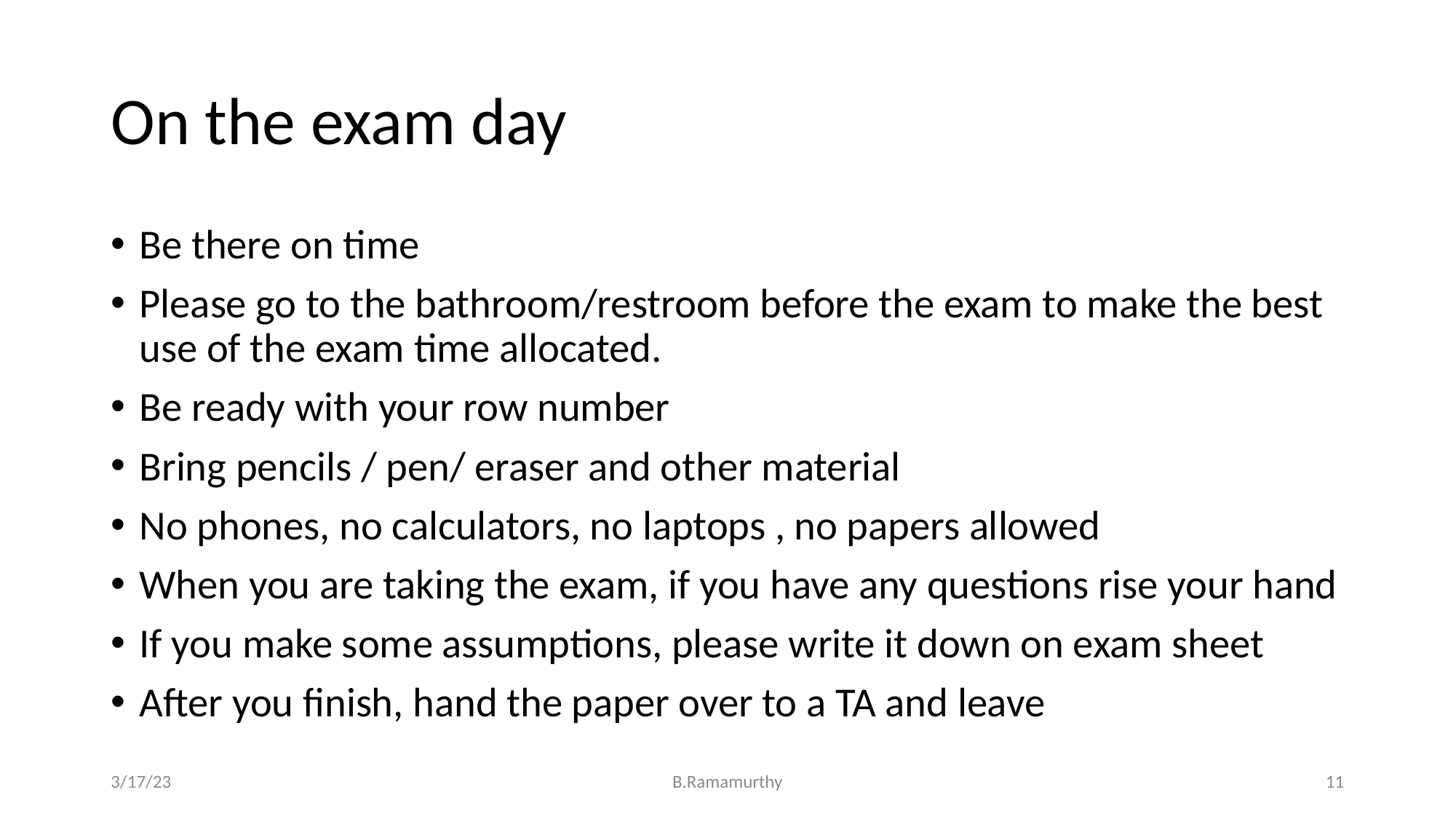

# On the exam day
Be there on time
Please go to the bathroom/restroom before the exam to make the best use of the exam time allocated.
Be ready with your row number
Bring pencils / pen/ eraser and other material
No phones, no calculators, no laptops , no papers allowed
When you are taking the exam, if you have any questions rise your hand
If you make some assumptions, please write it down on exam sheet
After you finish, hand the paper over to a TA and leave
3/17/23
B.Ramamurthy
11